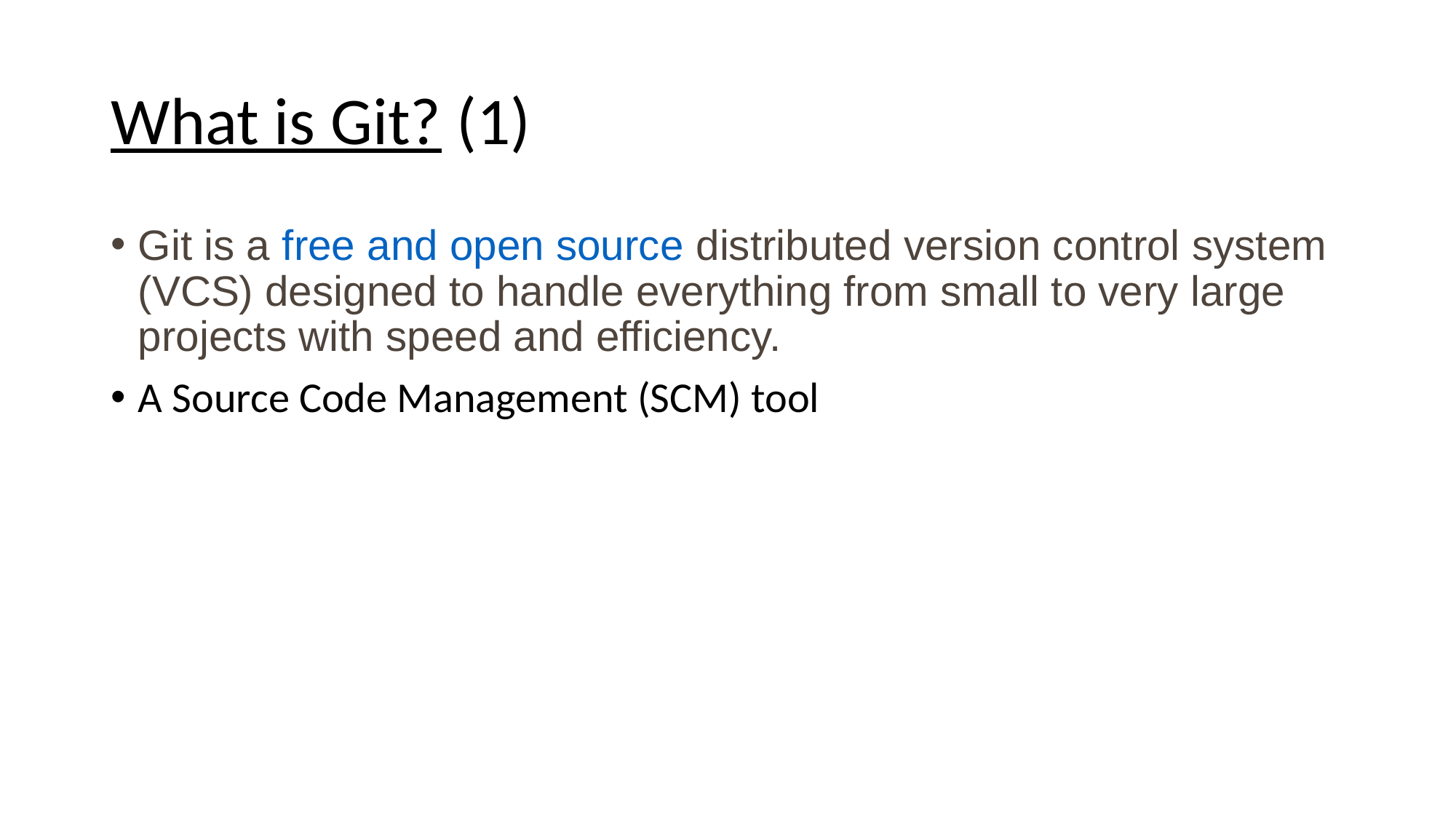

# What is Git? (1)
Git is a free and open source distributed version control system (VCS) designed to handle everything from small to very large projects with speed and efficiency.
A Source Code Management (SCM) tool